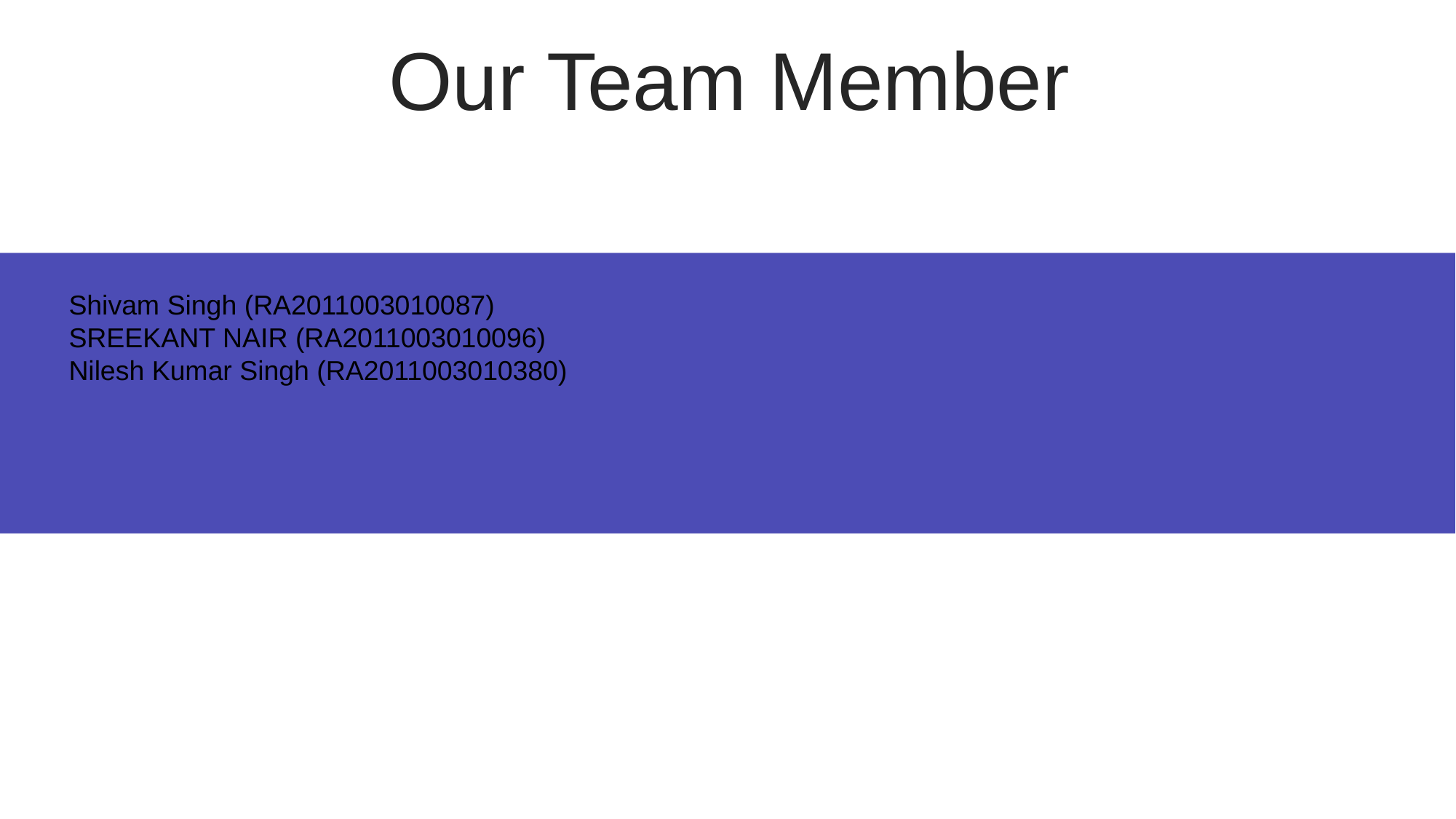

Our Team Member
Shivam Singh (RA2011003010087)
SREEKANT NAIR (RA2011003010096)
Nilesh Kumar Singh (RA2011003010380)